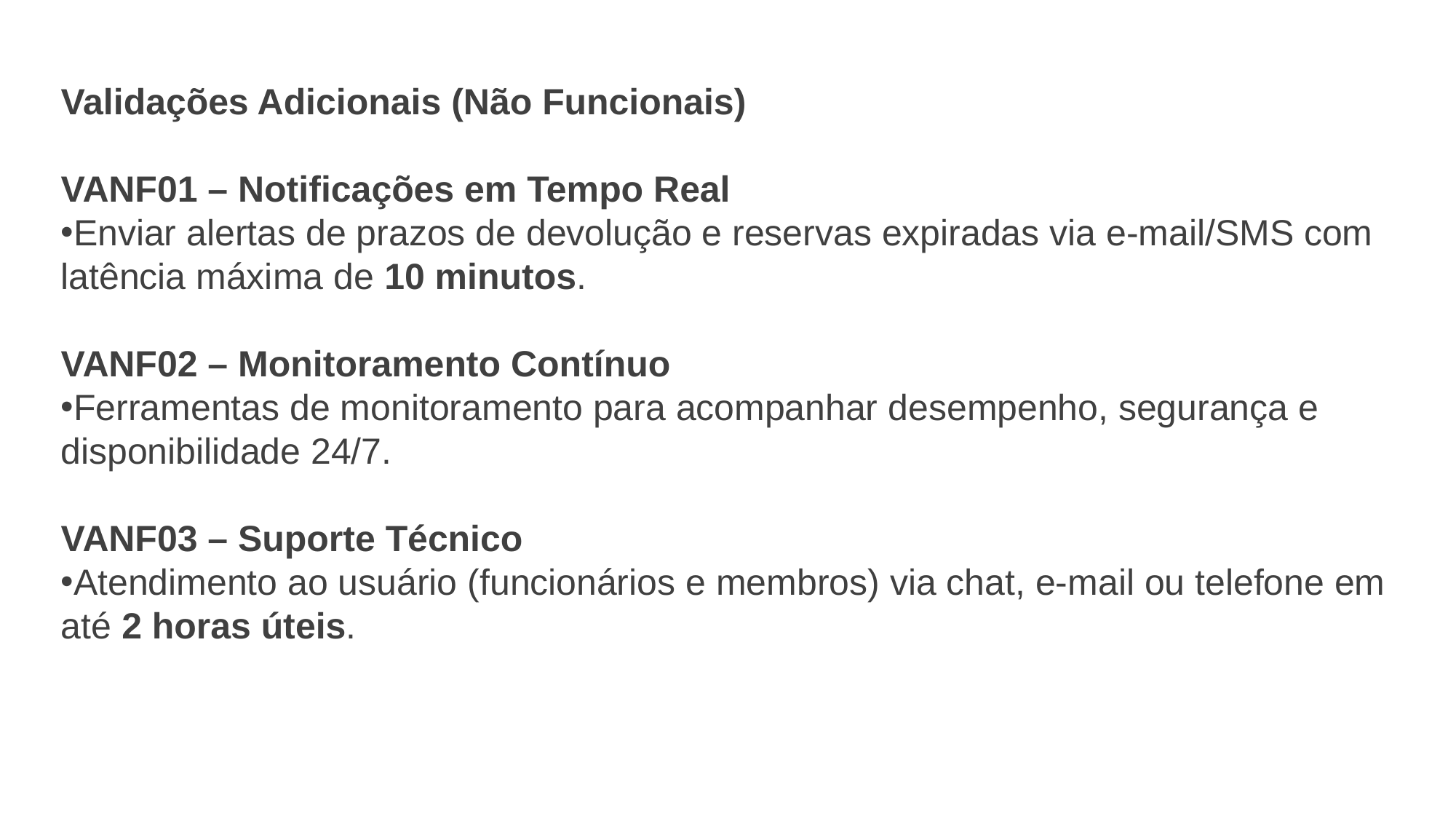

Validações Adicionais (Não Funcionais)

VANF01 – Notificações em Tempo Real
Enviar alertas de prazos de devolução e reservas expiradas via e-mail/SMS com latência máxima de 10 minutos.

VANF02 – Monitoramento Contínuo
Ferramentas de monitoramento para acompanhar desempenho, segurança e disponibilidade 24/7.

VANF03 – Suporte Técnico
Atendimento ao usuário (funcionários e membros) via chat, e-mail ou telefone em até 2 horas úteis.